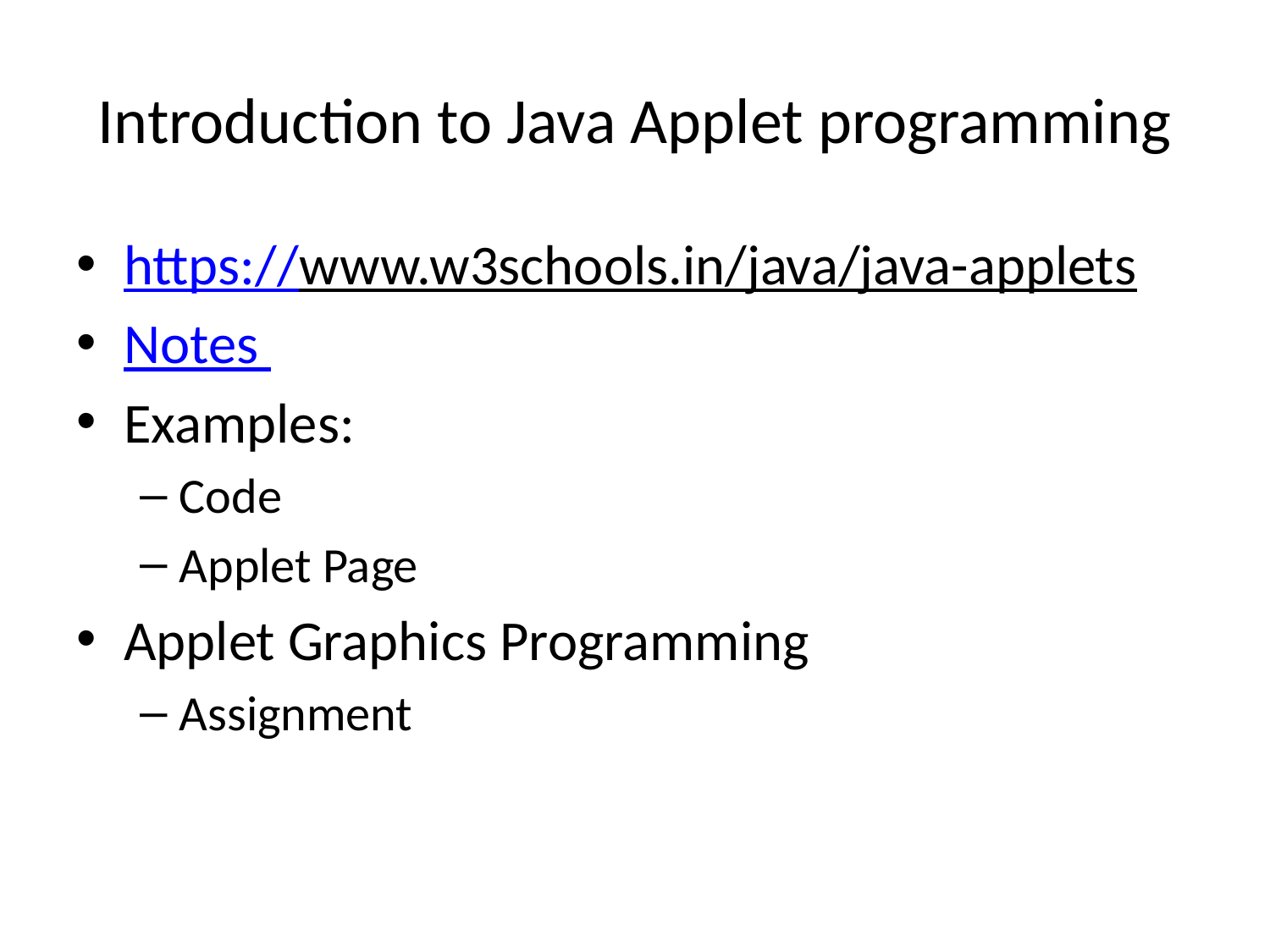

# Introduction to Java Applet programming
https://www.w3schools.in/java/java-applets
Notes
Examples:
Code
Applet Page
Applet Graphics Programming
Assignment